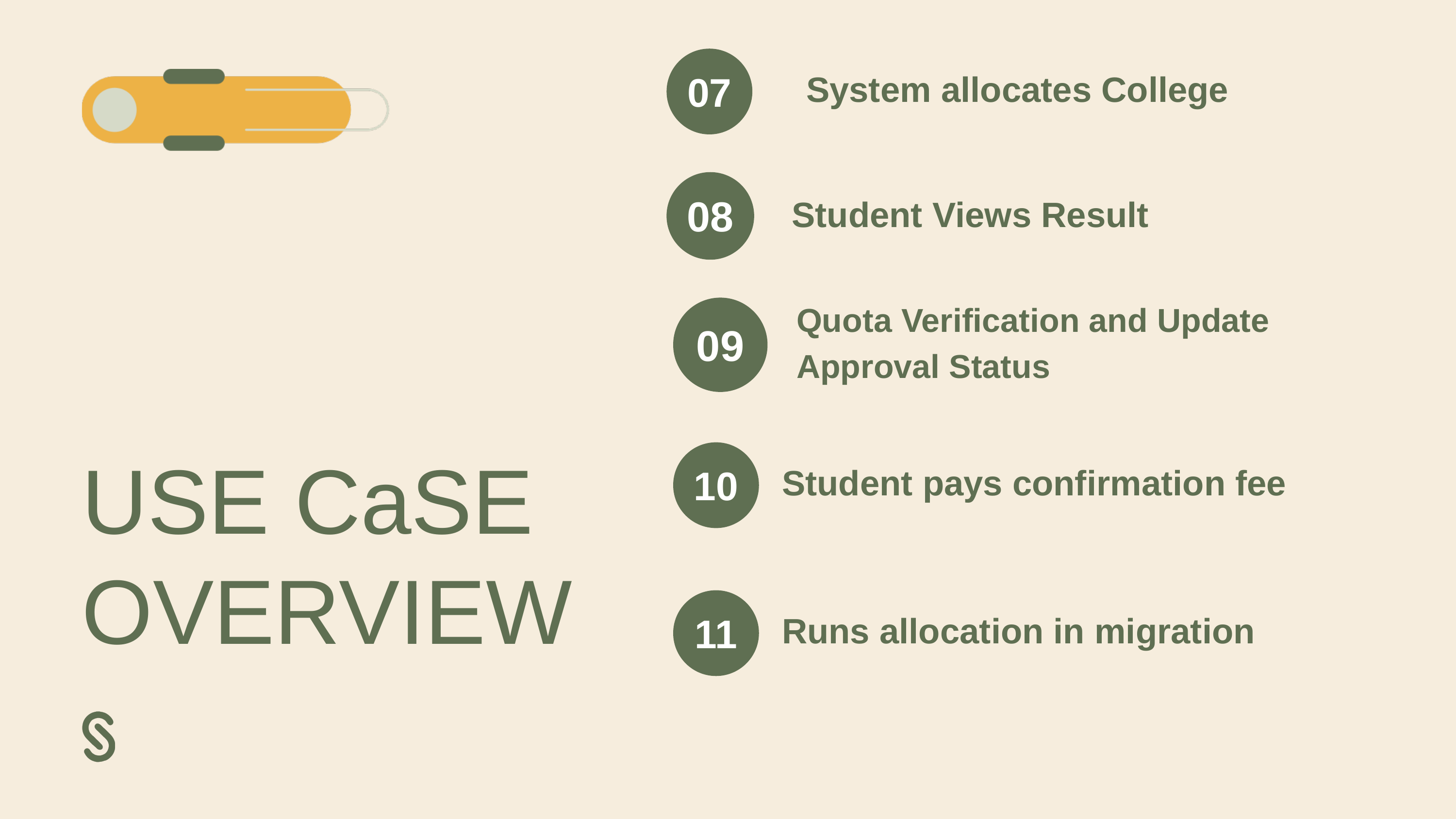

07
 System allocates College

08
 Student Views Result

Quota Verification and Update
Approval Status

09
USE CaSE
OVERVIEW

10
Student pays confirmation fee

11
Runs allocation in migration